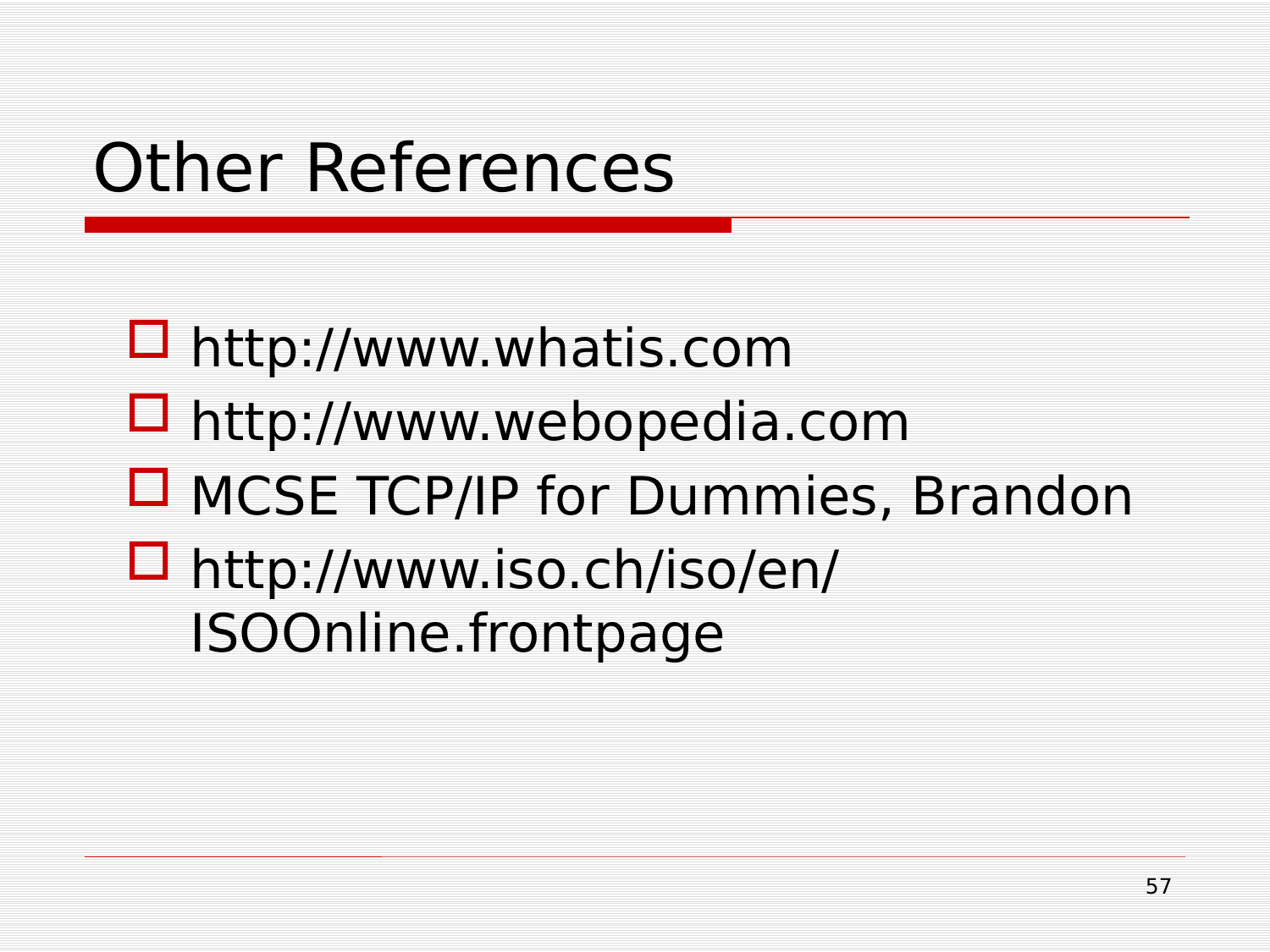

# Other References
http://www.whatis.com
http://www.webopedia.com
MCSE TCP/IP for Dummies, Brandon
http://www.iso.ch/iso/en/ISOOnline.frontpage

57